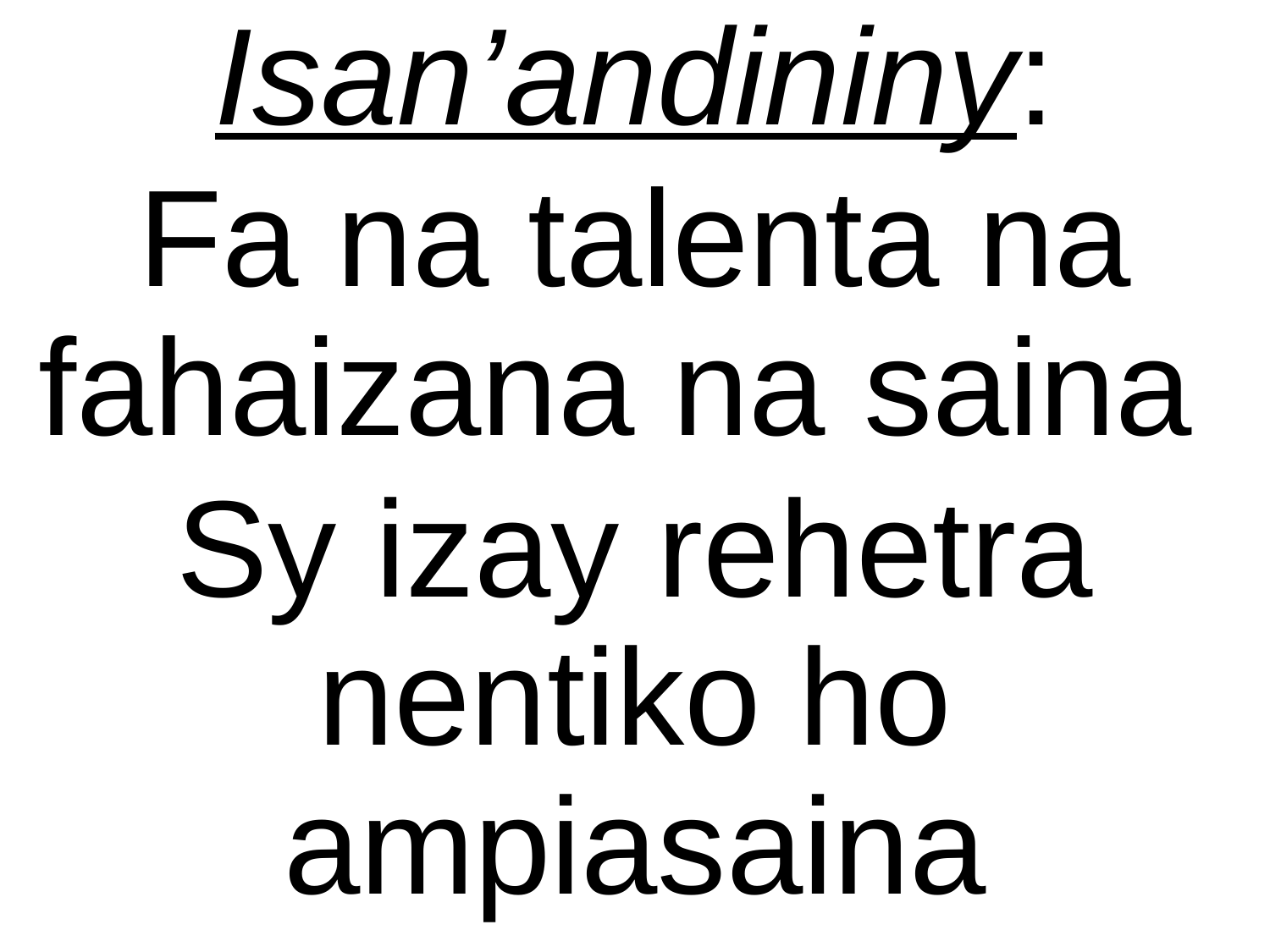

Isan’andininy:
Fa na talenta na fahaizana na saina
Sy izay rehetra nentiko ho ampiasaina